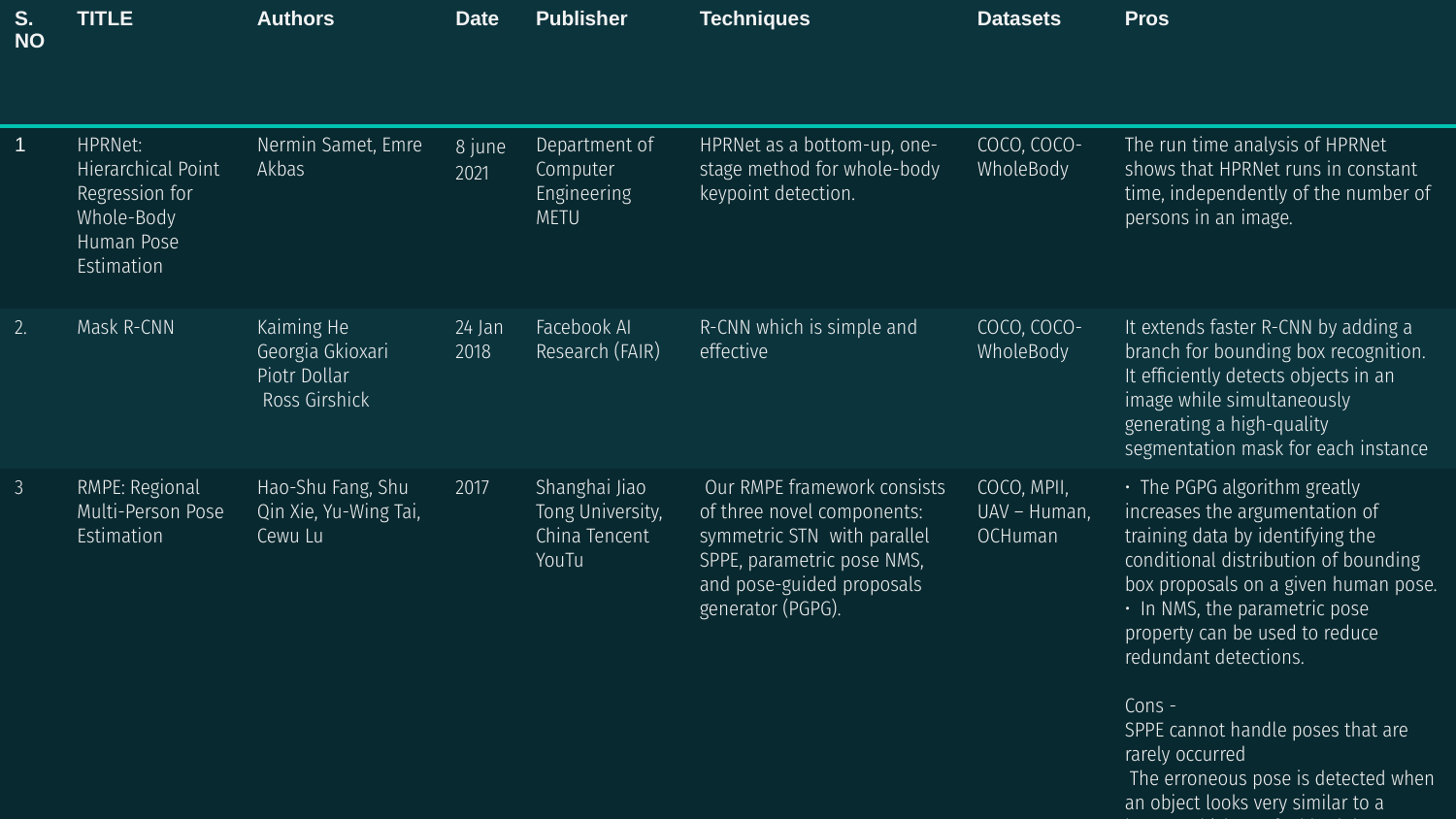

| S.NO | TITLE | Authors | Date | Publisher | Techniques | Datasets | Pros |
| --- | --- | --- | --- | --- | --- | --- | --- |
| 1 | HPRNet: Hierarchical Point Regression for Whole-Body Human Pose Estimation | Nermin Samet, Emre Akbas | 8 june 2021 | Department of Computer Engineering METU | HPRNet as a bottom-up, one-stage method for whole-body keypoint detection. | COCO, COCO-WholeBody | The run time analysis of HPRNet shows that HPRNet runs in constant time, independently of the number of persons in an image. |
| 2. | Mask R-CNN | Kaiming He Georgia Gkioxari Piotr Dollar Ross Girshick | 24 Jan 2018 | Facebook AI Research (FAIR) | R-CNN which is simple and effective | COCO, COCO-WholeBody | It extends faster R-CNN by adding a branch for bounding box recognition. It efficiently detects objects in an image while simultaneously generating a high-quality segmentation mask for each instance |
| 3 | RMPE: Regional Multi-Person Pose Estimation | Hao-Shu Fang, Shu Qin Xie, Yu-Wing Tai, Cewu Lu | 2017 | Shanghai Jiao Tong University, China Tencent YouTu | Our RMPE framework consists of three novel components: symmetric STN with parallel SPPE, parametric pose NMS, and pose-guided proposals generator (PGPG). | COCO, MPII, UAV – Human, OCHuman | • The PGPG algorithm greatly increases the argumentation of training data by identifying the conditional distribution of bounding box proposals on a given human pose. • In NMS, the parametric pose property can be used to reduce redundant detections. Cons - SPPE cannot handle poses that are rarely occurred The erroneous pose is detected when an object looks very similar to a human which can fool both human detector and SPPE |